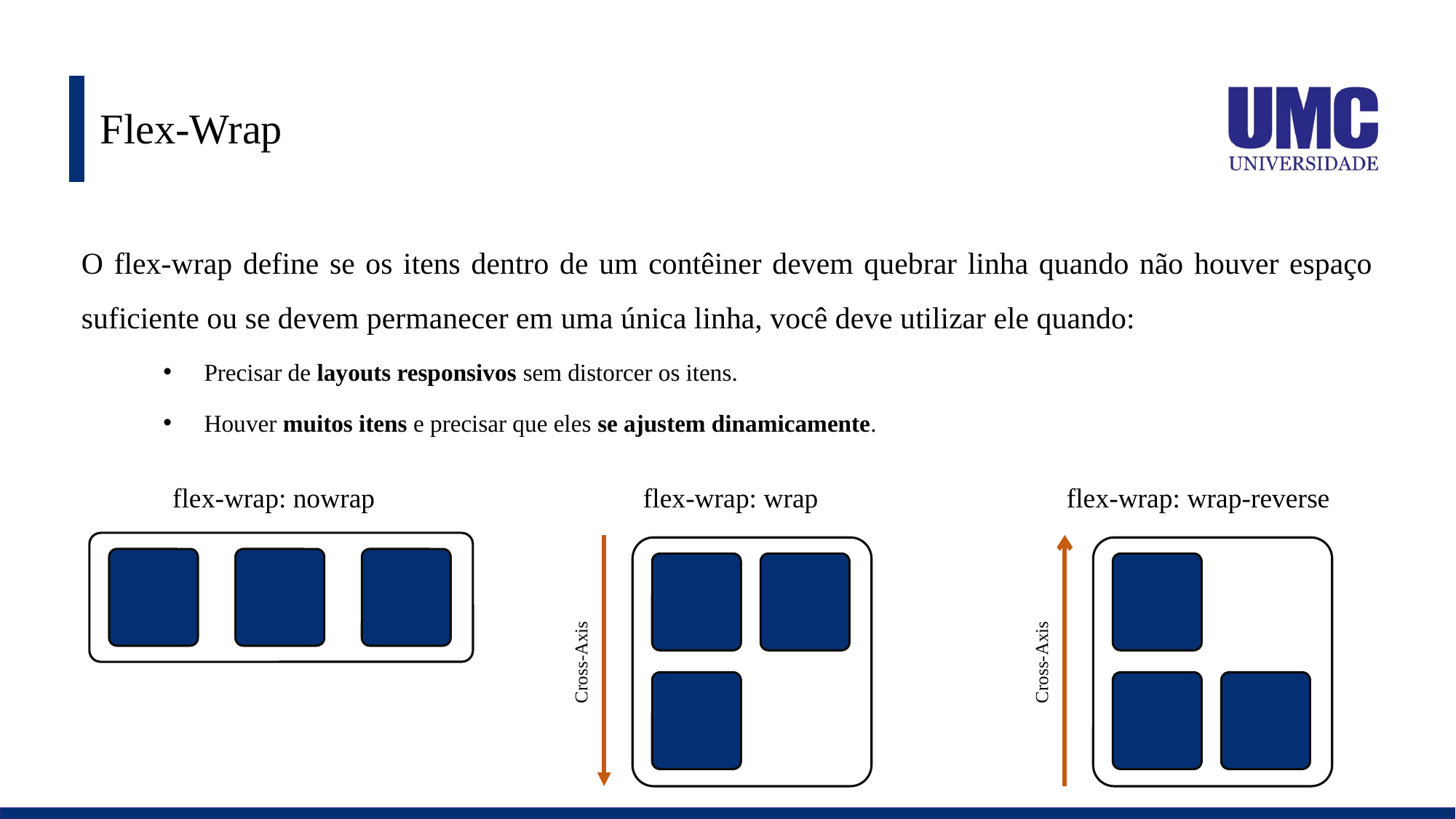

# Flex-Wrap
O flex-wrap define se os itens dentro de um contêiner devem quebrar linha quando não houver espaço suficiente ou se devem permanecer em uma única linha, você deve utilizar ele quando:
Precisar de layouts responsivos sem distorcer os itens.
Houver muitos itens e precisar que eles se ajustem dinamicamente.
flex-wrap: nowrap
flex-wrap: wrap
flex-wrap: wrap-reverse

Cross-Axis
Cross-Axis